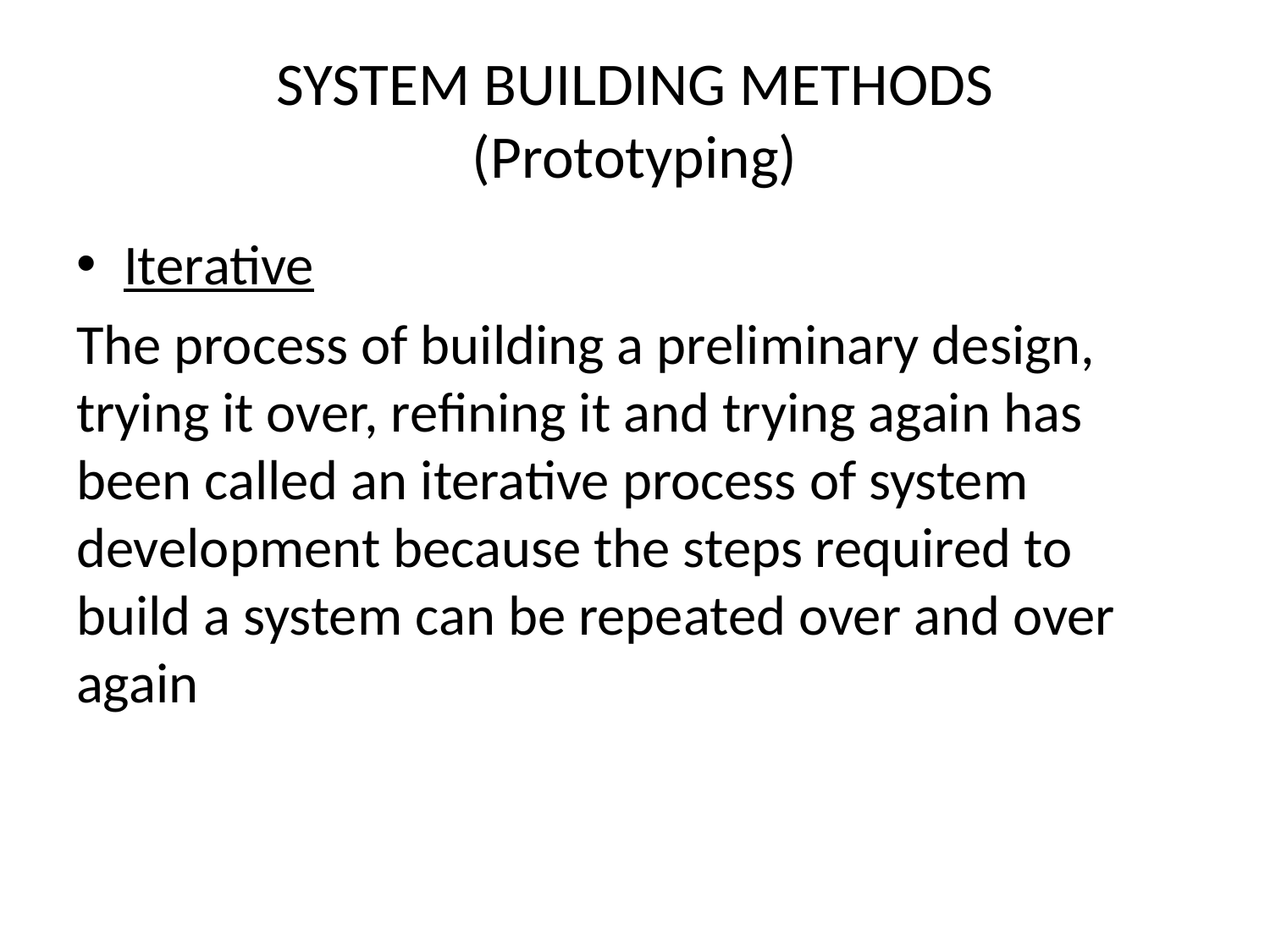

# SYSTEM BUILDING METHODS (Prototyping)
Iterative
The process of building a preliminary design, trying it over, refining it and trying again has been called an iterative process of system development because the steps required to build a system can be repeated over and over again